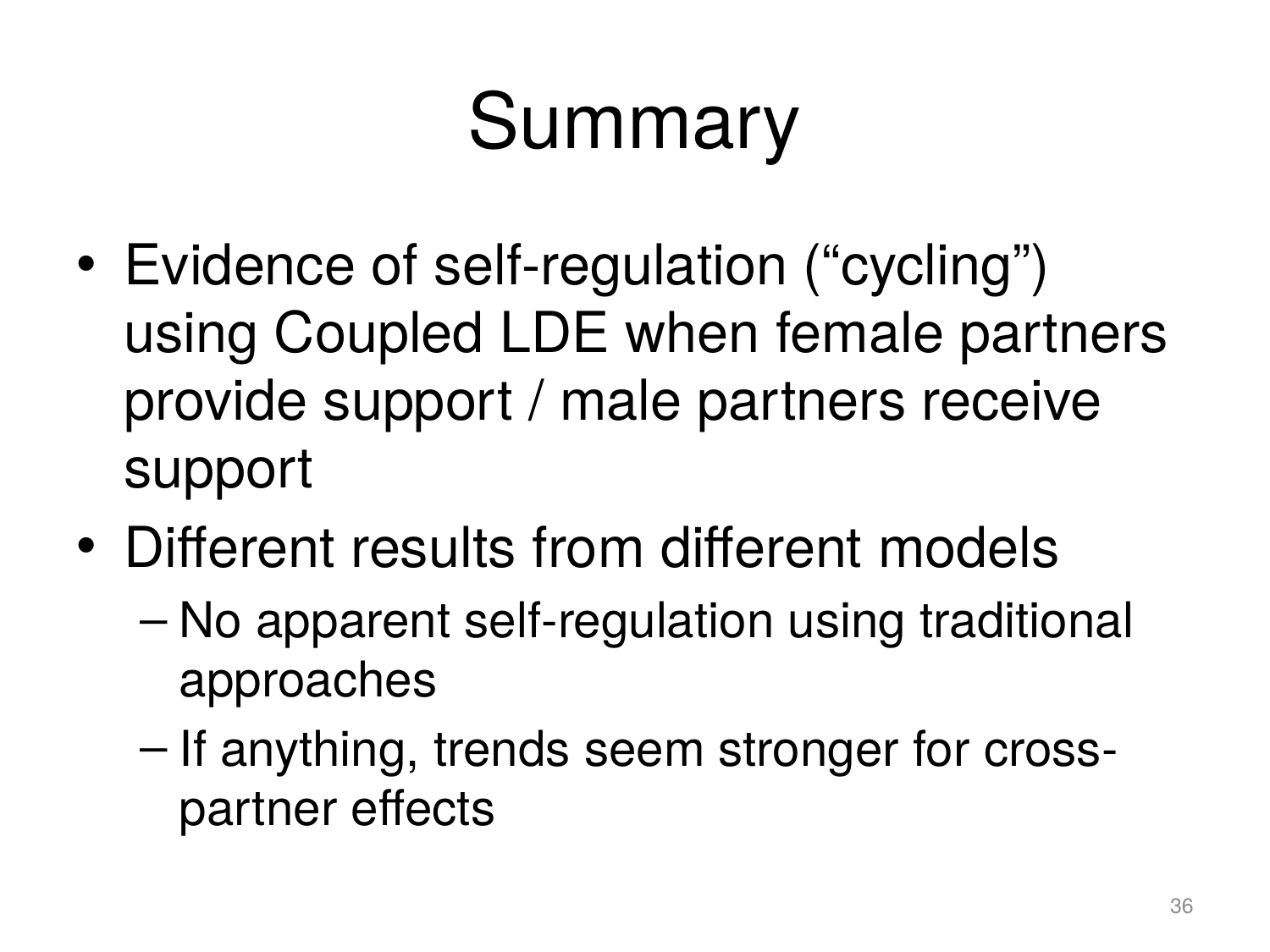

# Summary
Evidence of self-regulation (“cycling”) using Coupled LDE when female partners provide support / male partners receive support
Different results from different models
No apparent self-regulation using traditional approaches
If anything, trends seem stronger for cross-partner effects

36